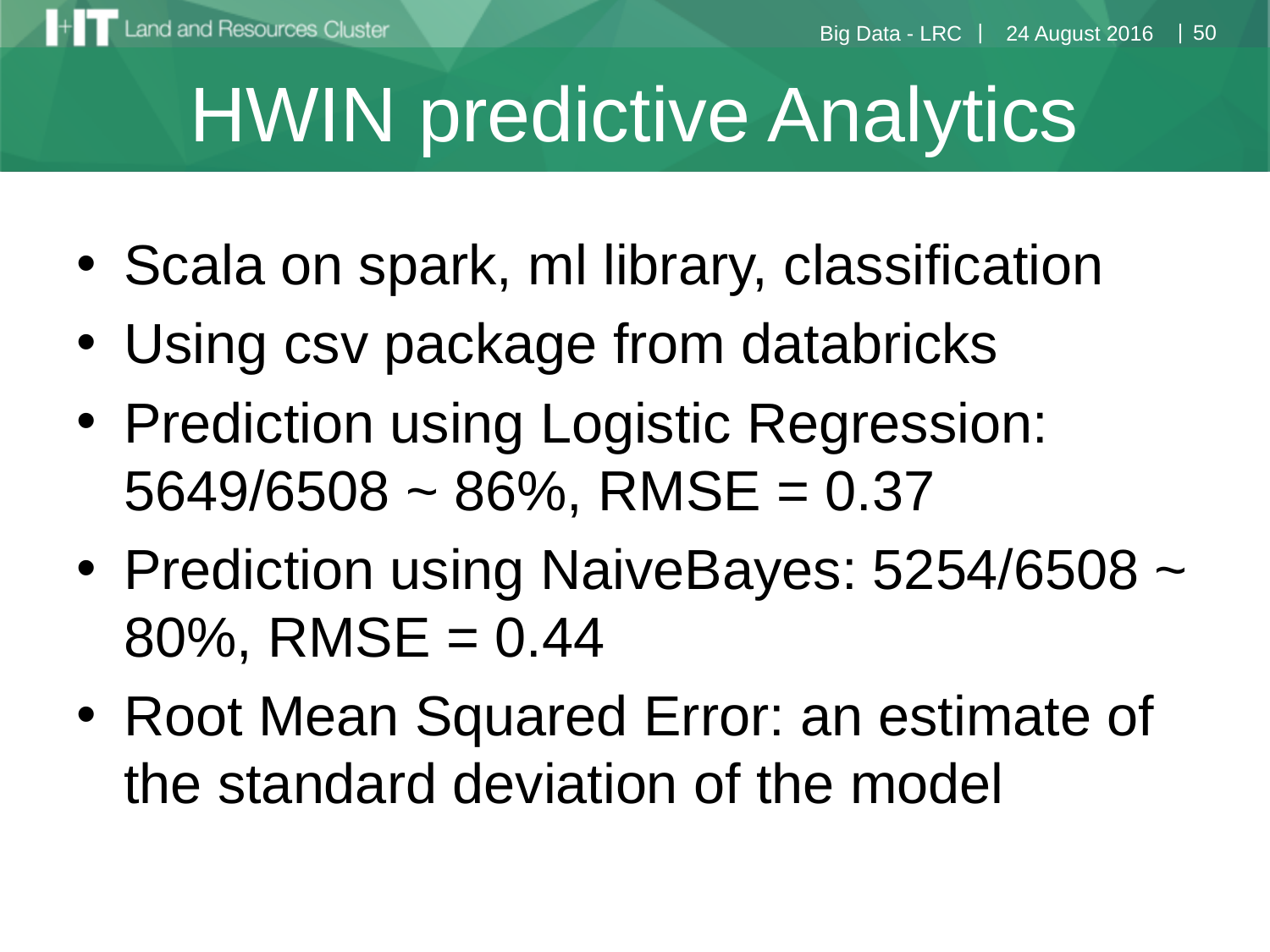

50
24 August 2016
Big Data - LRC
# HWIN predictive Analytics
Scala on spark, ml library, classification
Using csv package from databricks
Prediction using Logistic Regression: 5649/6508 ~ 86%, RMSE = 0.37
Prediction using NaiveBayes: 5254/6508 ~ 80%, RMSE = 0.44
Root Mean Squared Error: an estimate of the standard deviation of the model